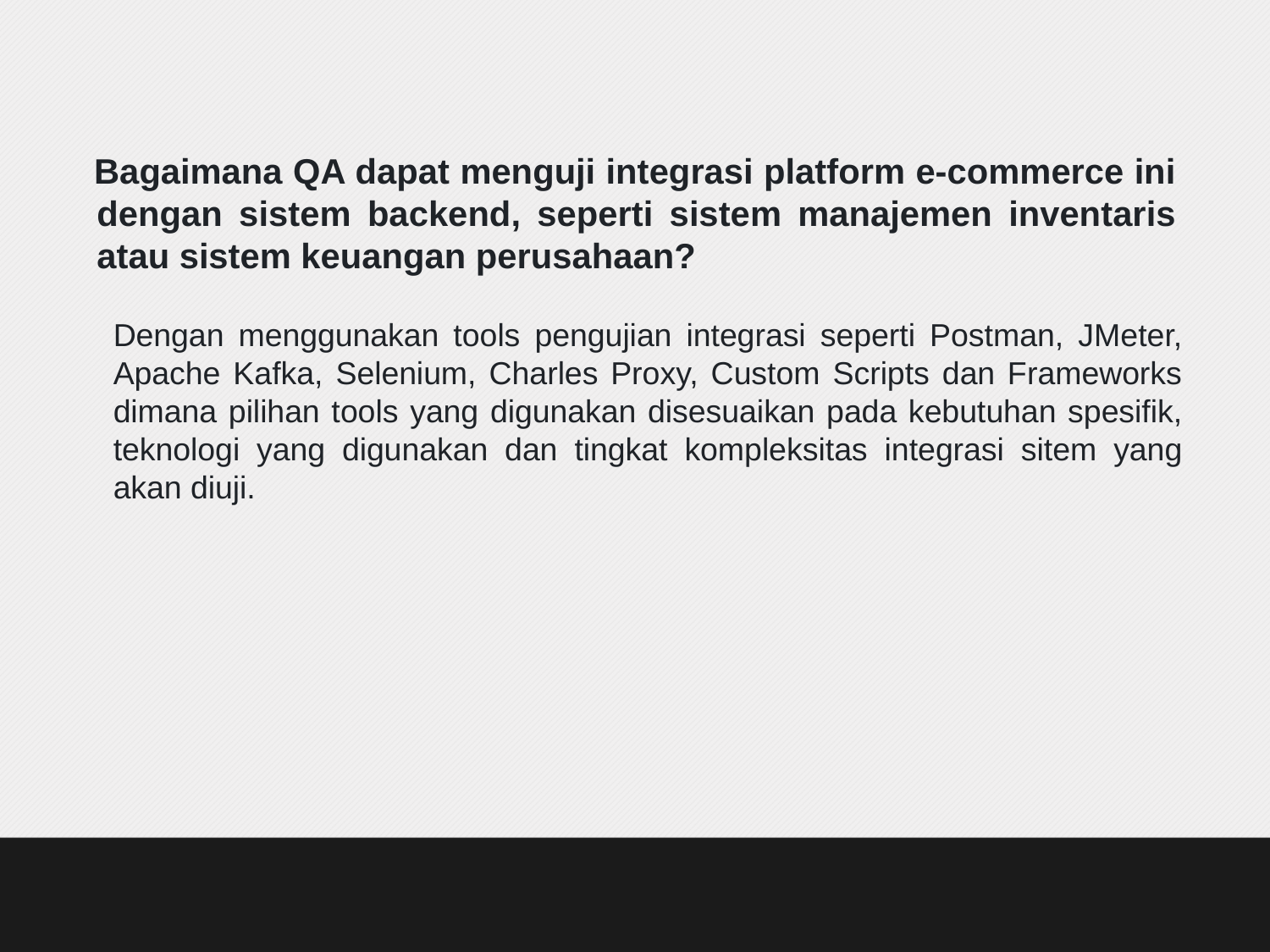

Bagaimana QA dapat menguji integrasi platform e-commerce ini dengan sistem backend, seperti sistem manajemen inventaris atau sistem keuangan perusahaan?
Dengan menggunakan tools pengujian integrasi seperti Postman, JMeter, Apache Kafka, Selenium, Charles Proxy, Custom Scripts dan Frameworks dimana pilihan tools yang digunakan disesuaikan pada kebutuhan spesifik, teknologi yang digunakan dan tingkat kompleksitas integrasi sitem yang akan diuji.